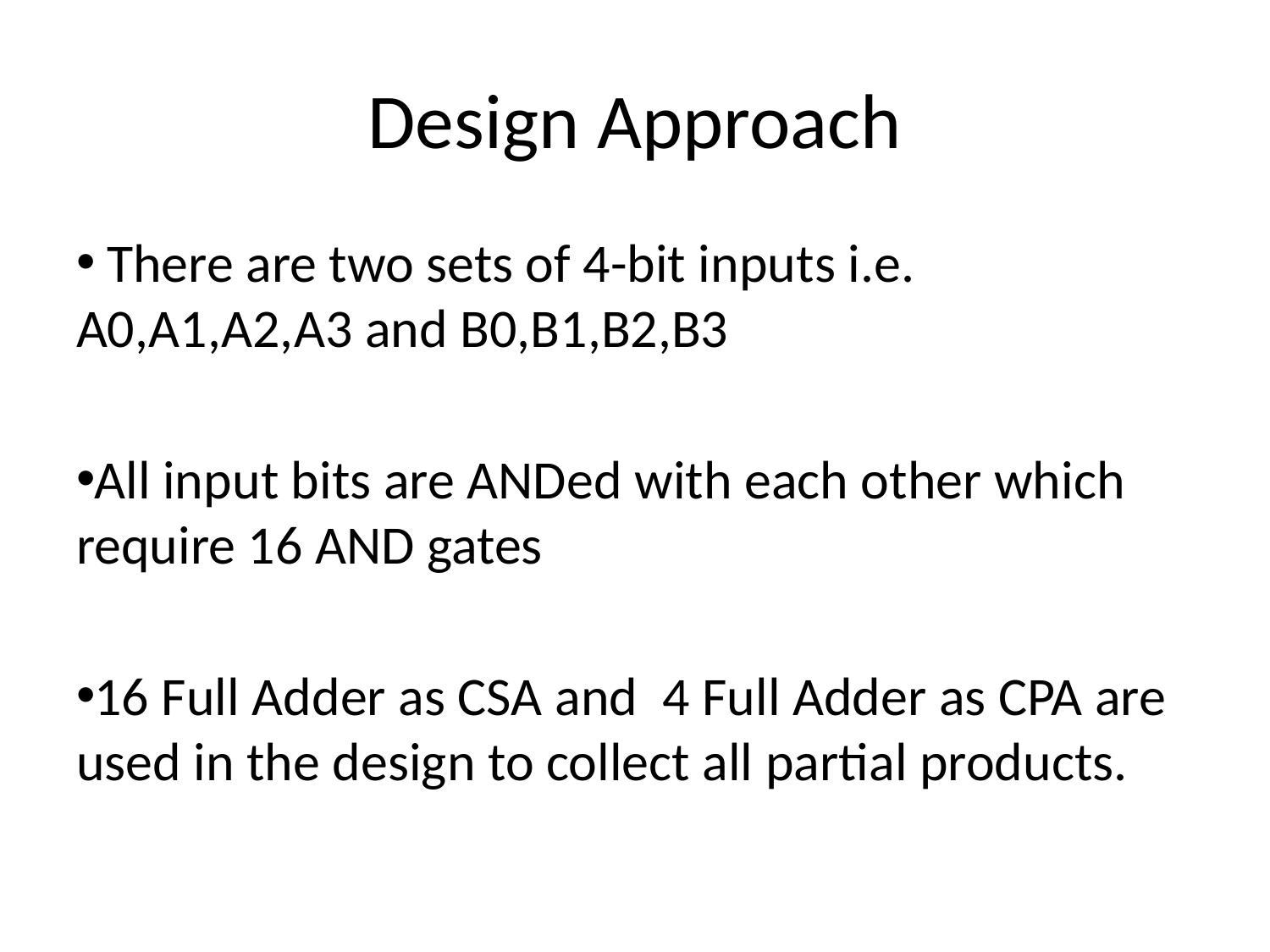

# Design Approach
 There are two sets of 4-bit inputs i.e. A0,A1,A2,A3 and B0,B1,B2,B3

All input bits are ANDed with each other which require 16 AND gates

16 Full Adder as CSA and  4 Full Adder as CPA are used in the design to collect all partial products.